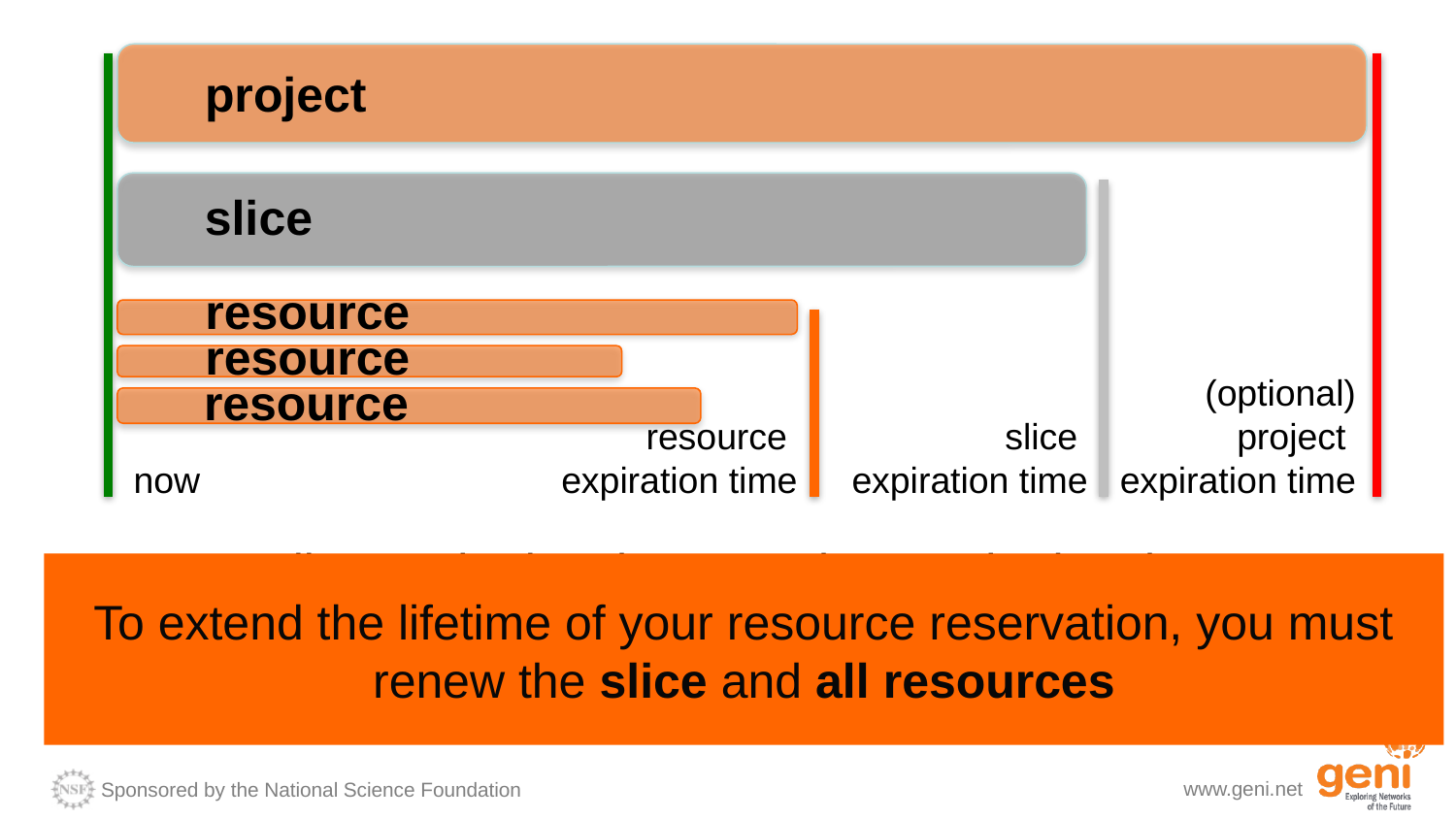

project

slice
resource

resource

(optional)
project
expiration time
resource

resource
expiration time
slice
expiration time
now
slice expiration time ≤ project expiration time
each resource expiration time ≤ slice expiration time
each resource expiration time ≤ aggregate’s max expiration

To extend the lifetime of your resource reservation, you must renew the slice and all resources